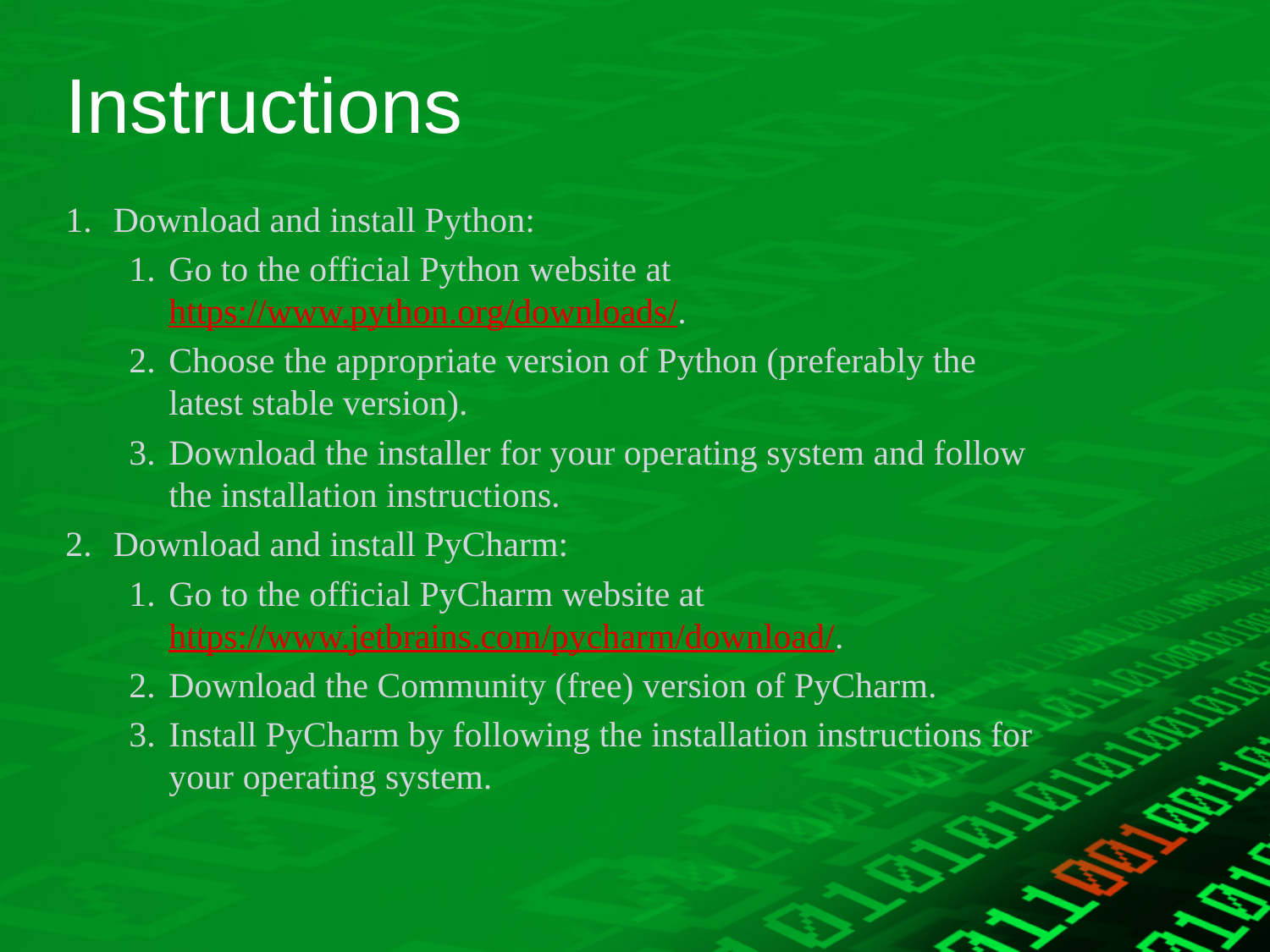

# Instructions
Download and install Python:
Go to the official Python website at https://www.python.org/downloads/.
Choose the appropriate version of Python (preferably the latest stable version).
Download the installer for your operating system and follow the installation instructions.
Download and install PyCharm:
Go to the official PyCharm website at https://www.jetbrains.com/pycharm/download/.
Download the Community (free) version of PyCharm.
Install PyCharm by following the installation instructions for your operating system.